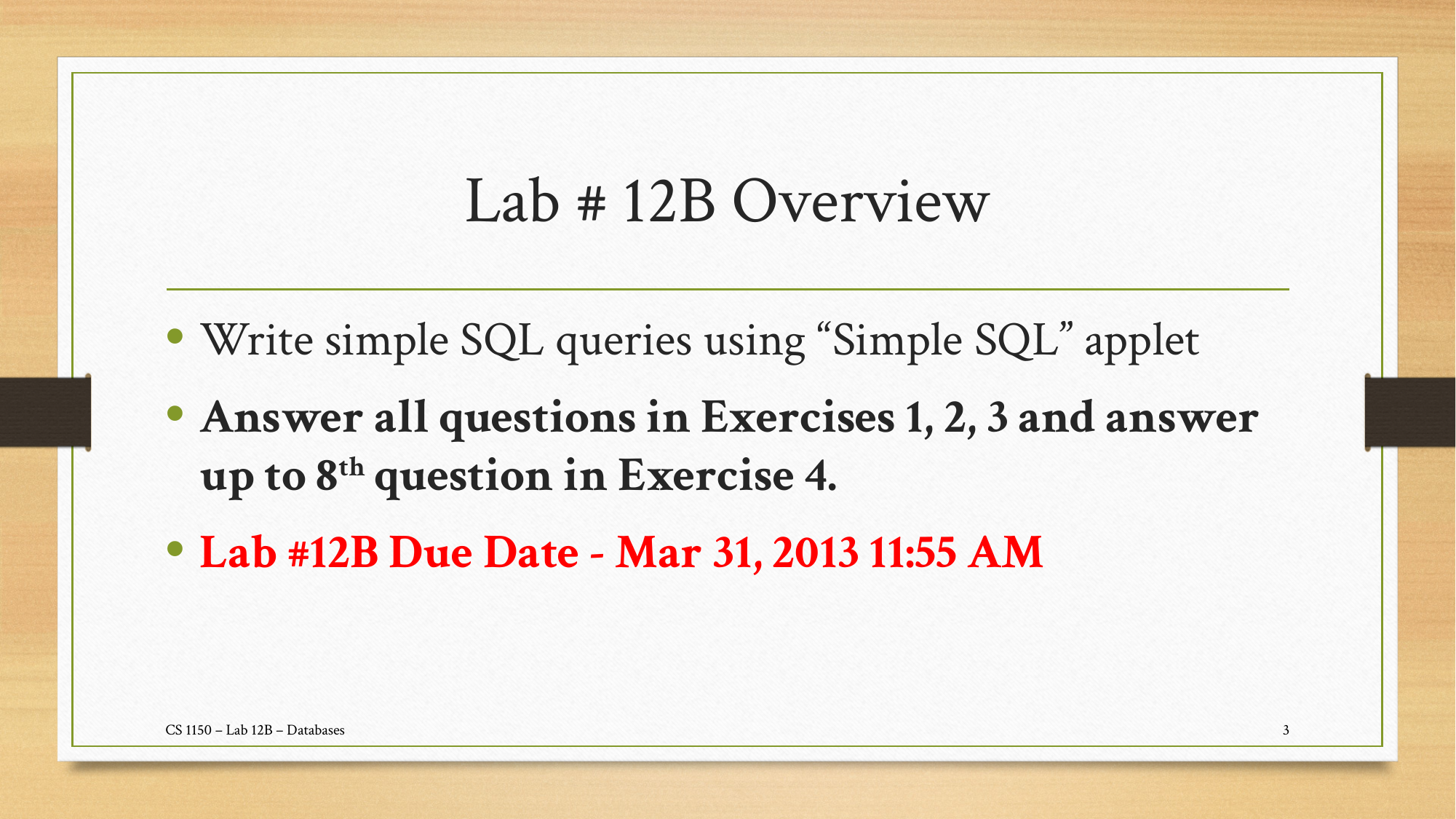

# Lab # 12B Overview
Write simple SQL queries using “Simple SQL” applet
Answer all questions in Exercises 1, 2, 3 and answer up to 8th question in Exercise 4.
Lab #12B Due Date - Mar 31, 2013 11:55 AM
CS 1150 – Lab 12B – Databases
3